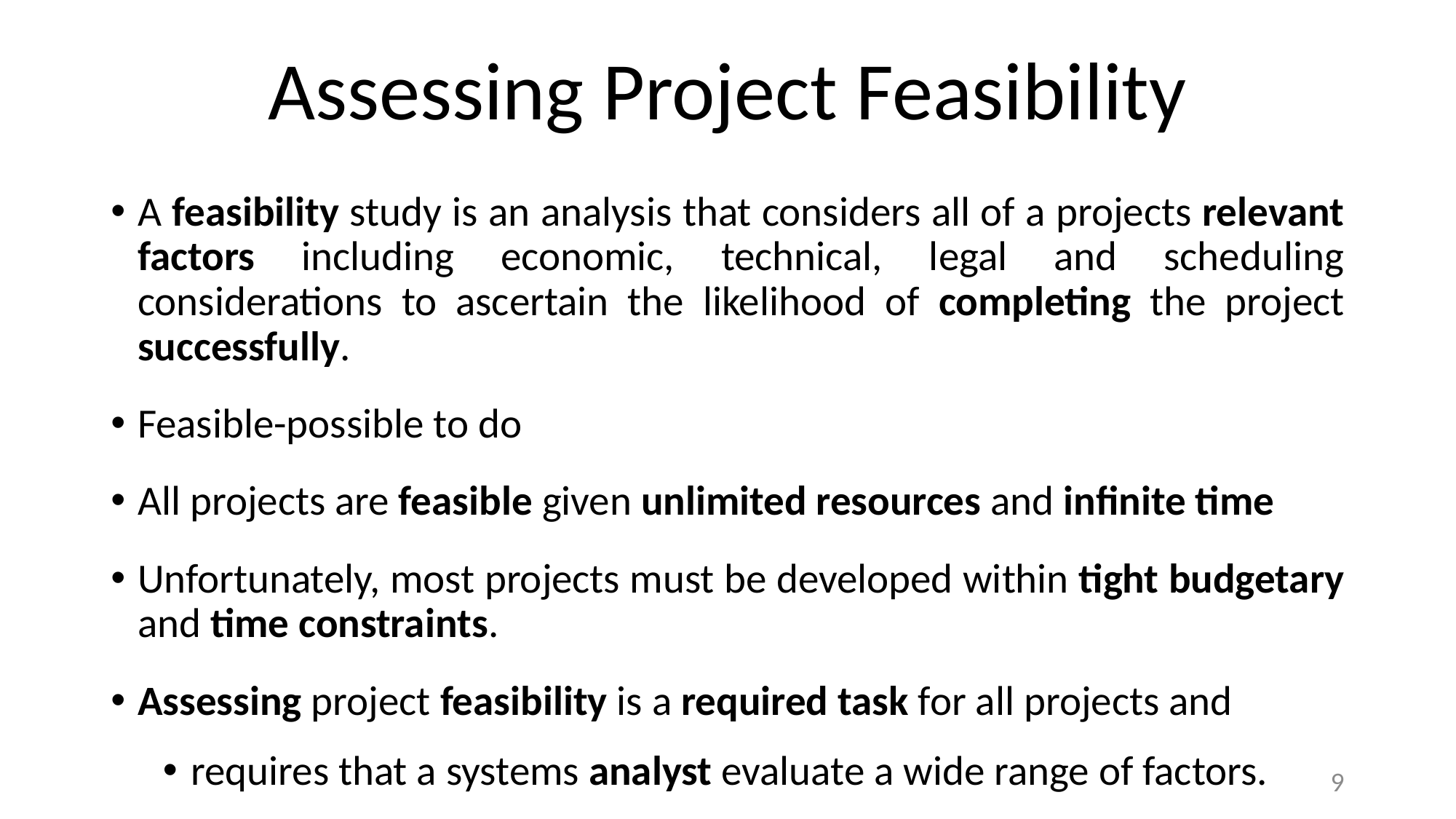

# Assessing Project Feasibility
A feasibility study is an analysis that considers all of a projects relevant factors including economic, technical, legal and scheduling considerations to ascertain the likelihood of completing the project successfully.
Feasible-possible to do
All projects are feasible given unlimited resources and infinite time
Unfortunately, most projects must be developed within tight budgetary and time constraints.
Assessing project feasibility is a required task for all projects and
requires that a systems analyst evaluate a wide range of factors.

9